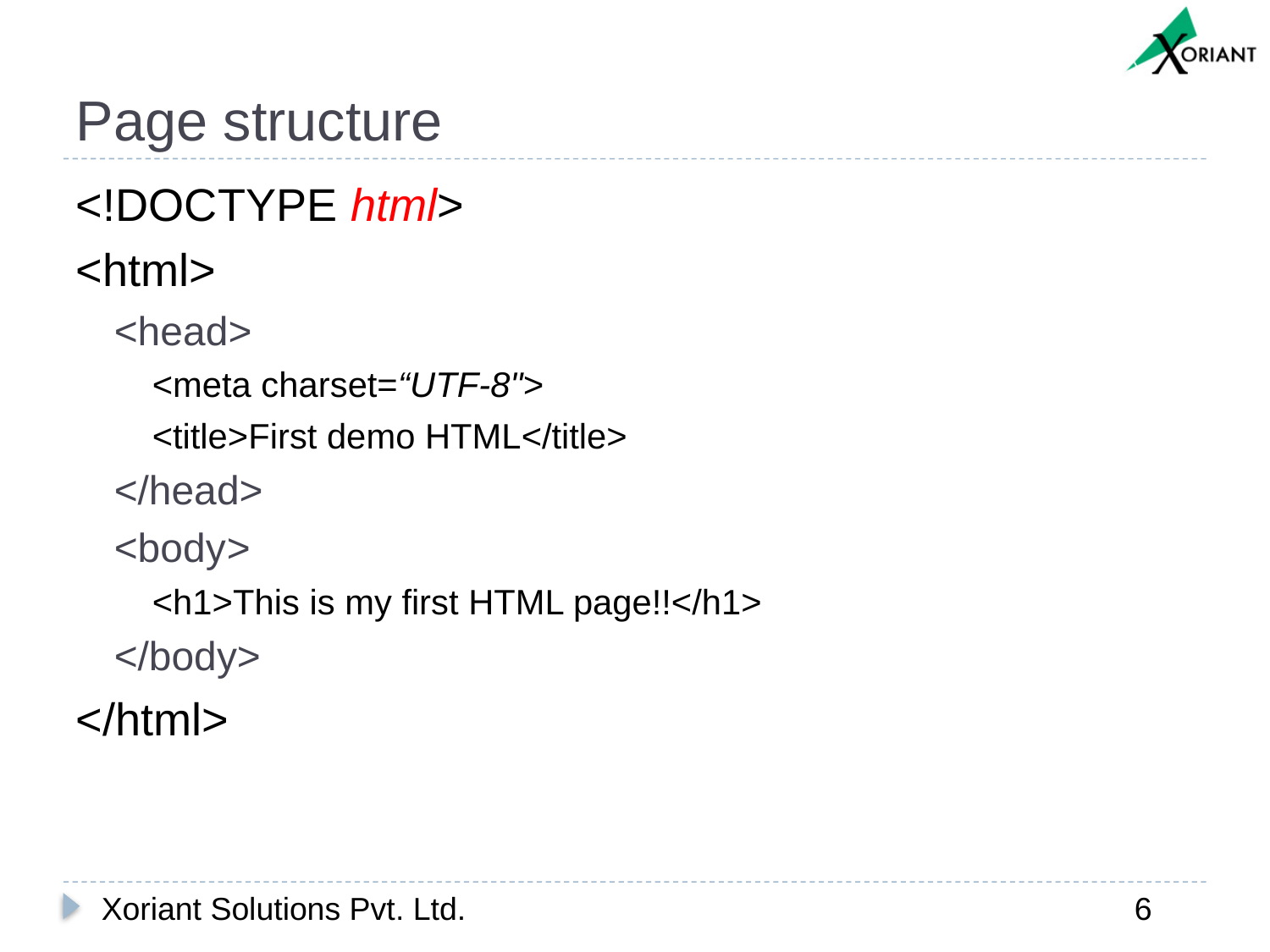

# Page structure
<!DOCTYPE html>
<html>
<head>
<meta charset=“UTF-8">
<title>First demo HTML</title>
</head>
<body>
<h1>This is my first HTML page!!</h1>
</body>
</html>
Xoriant Solutions Pvt. Ltd.
6